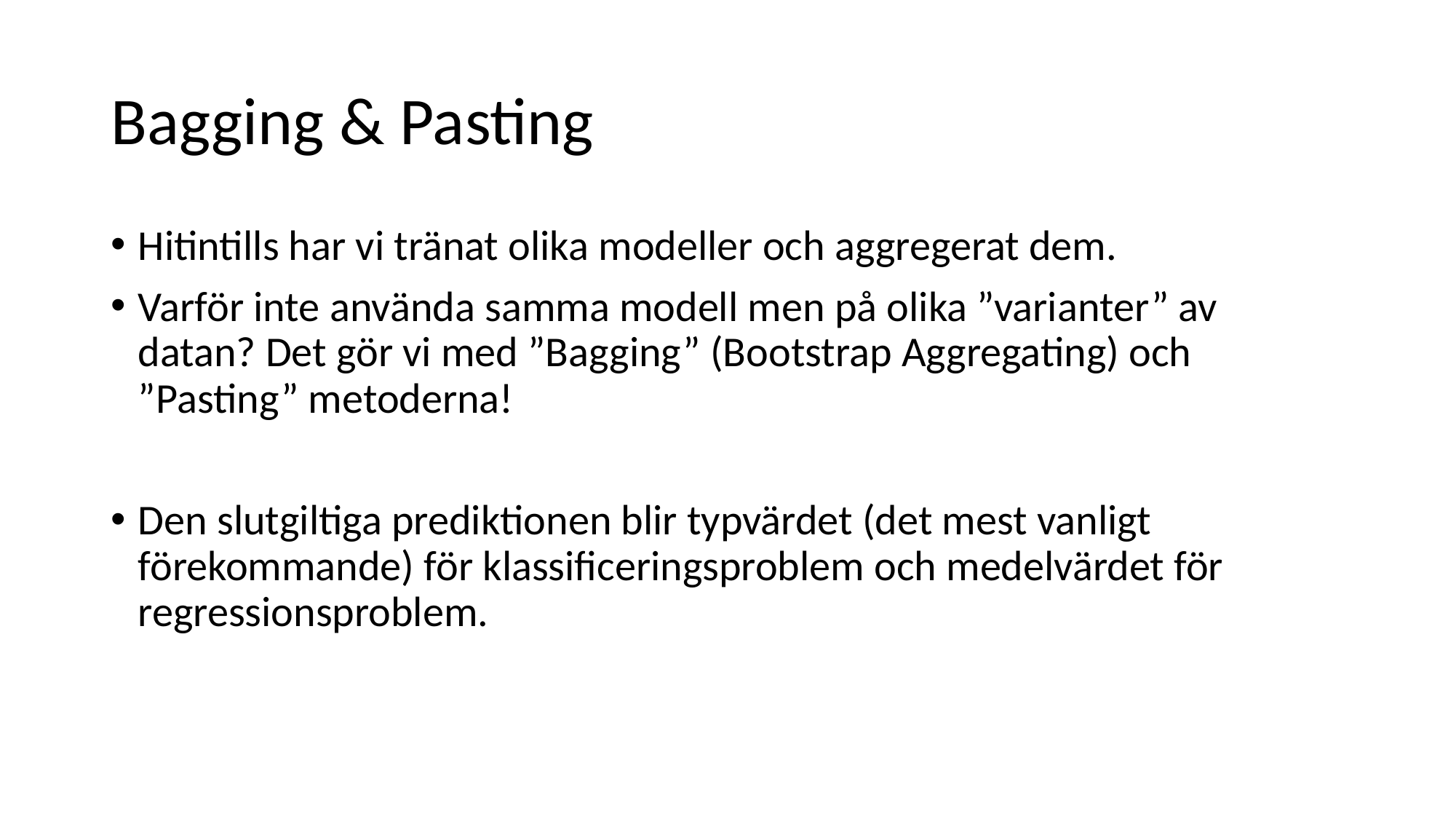

# Bagging & Pasting
Hitintills har vi tränat olika modeller och aggregerat dem.
Varför inte använda samma modell men på olika ”varianter” av datan? Det gör vi med ”Bagging” (Bootstrap Aggregating) och ”Pasting” metoderna!

Den slutgiltiga prediktionen blir typvärdet (det mest vanligt förekommande) för klassificeringsproblem och medelvärdet för regressionsproblem.